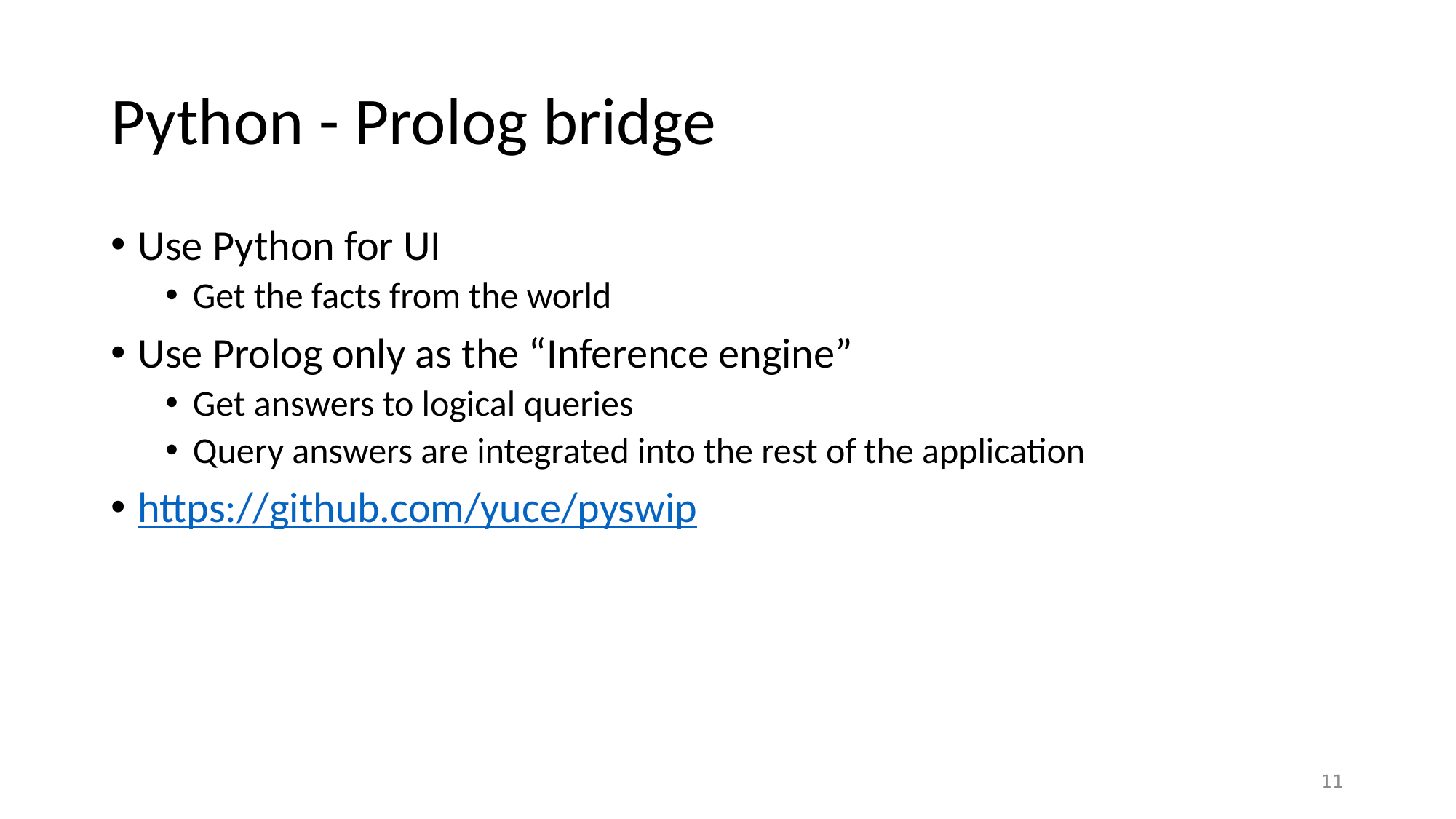

# Python - Prolog bridge
Use Python for UI
Get the facts from the world
Use Prolog only as the “Inference engine”
Get answers to logical queries
Query answers are integrated into the rest of the application
https://github.com/yuce/pyswip

11